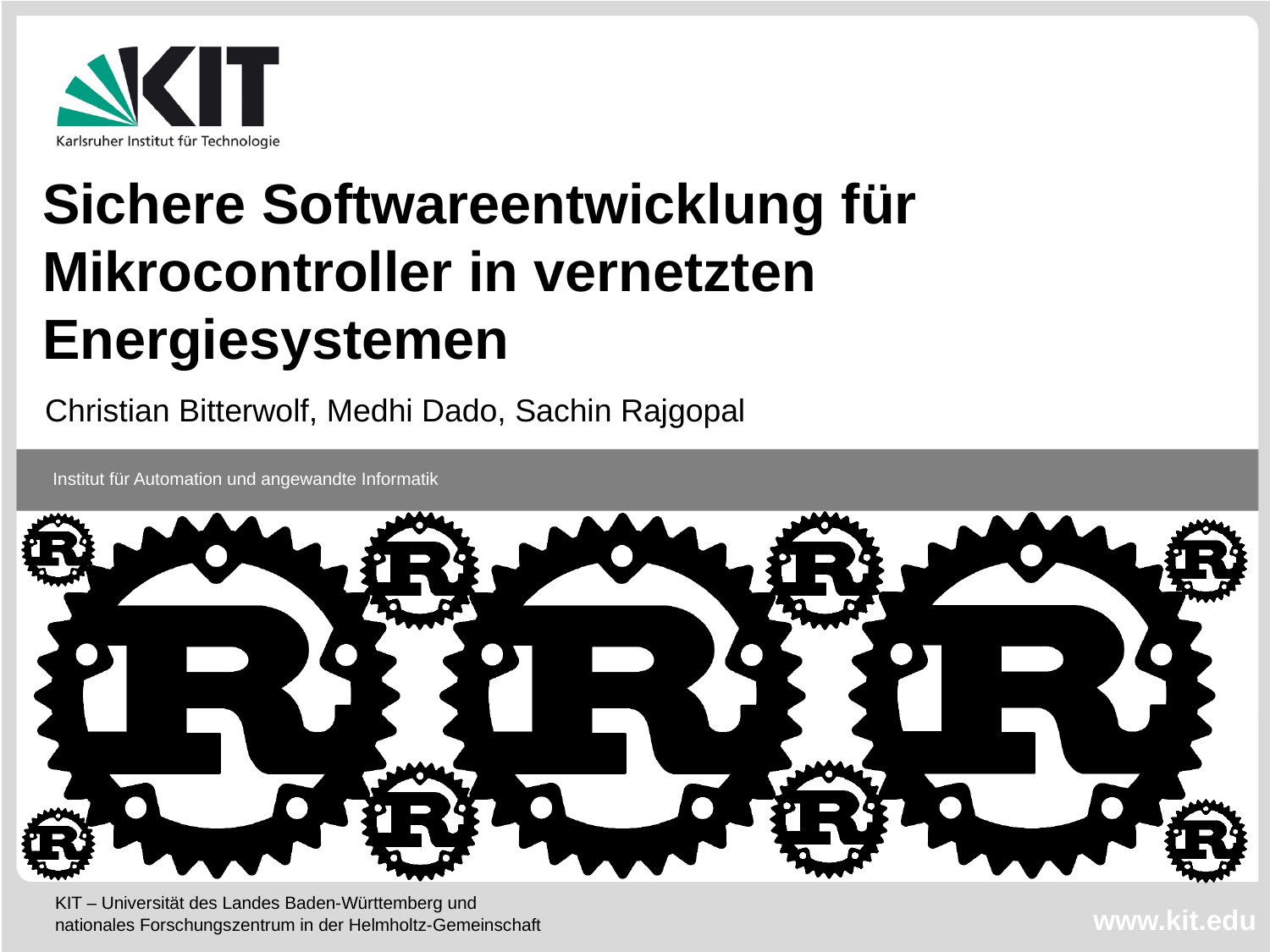

Sichere Softwareentwicklung für Mikrocontroller in vernetzten Energiesystemen
Christian Bitterwolf, Medhi Dado, Sachin Rajgopal